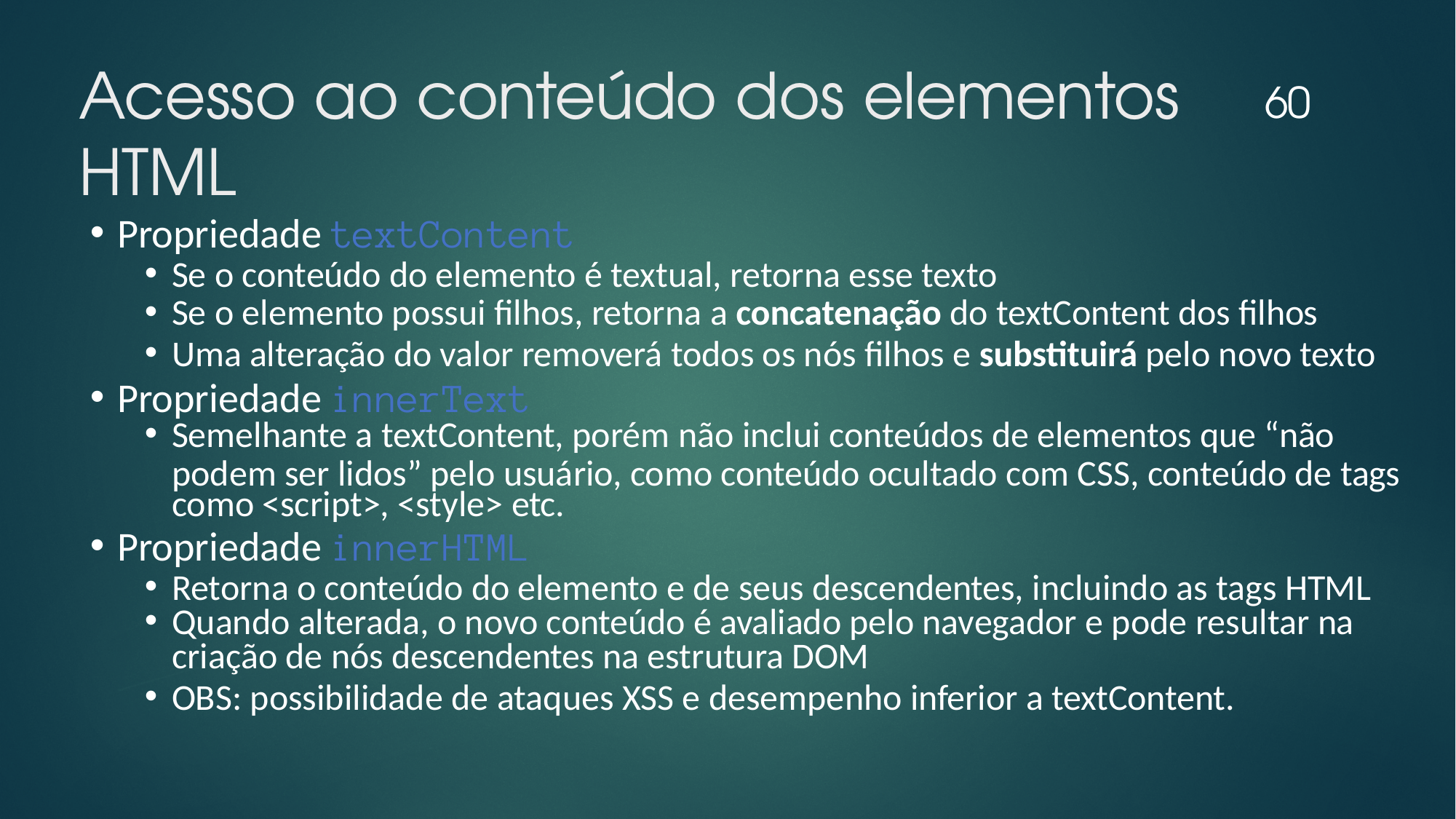

60
# Acesso ao conteúdo dos elementos HTML
Propriedade textContent
Se o conteúdo do elemento é textual, retorna esse texto
Se o elemento possui filhos, retorna a concatenação do textContent dos filhos
Uma alteração do valor removerá todos os nós filhos e substituirá pelo novo texto
Propriedade innerText
Semelhante a textContent, porém não inclui conteúdos de elementos que “não
podem ser lidos” pelo usuário, como conteúdo ocultado com CSS, conteúdo de tags como <script>, <style> etc.
Propriedade innerHTML
Retorna o conteúdo do elemento e de seus descendentes, incluindo as tags HTML
Quando alterada, o novo conteúdo é avaliado pelo navegador e pode resultar na
criação de nós descendentes na estrutura DOM
OBS: possibilidade de ataques XSS e desempenho inferior a textContent.